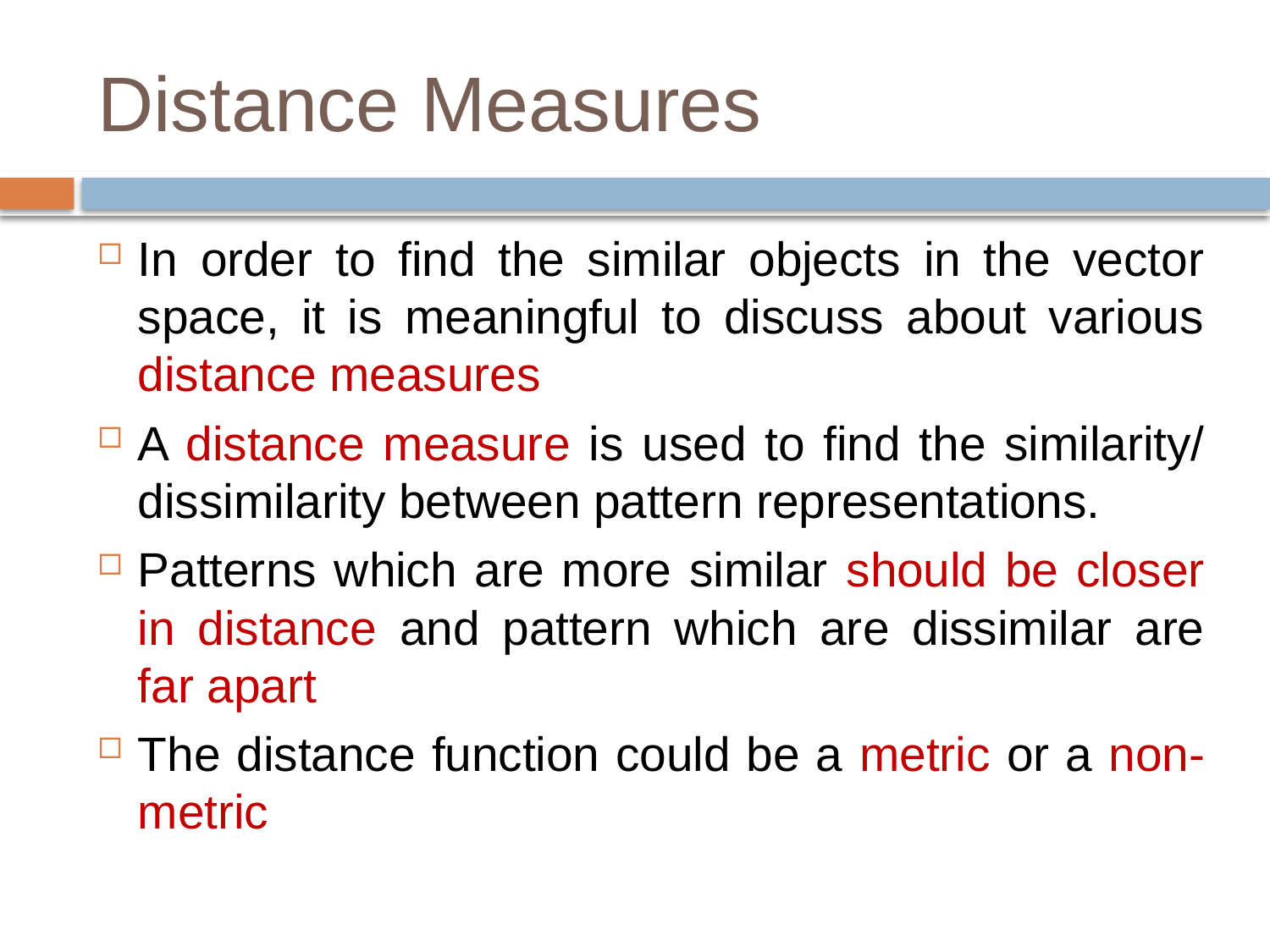

# Distance Measures
In order to find the similar objects in the vector space, it is meaningful to discuss about various distance measures
A distance measure is used to find the similarity/ dissimilarity between pattern representations.
Patterns which are more similar should be closer in distance and pattern which are dissimilar are far apart
The distance function could be a metric or a non-metric